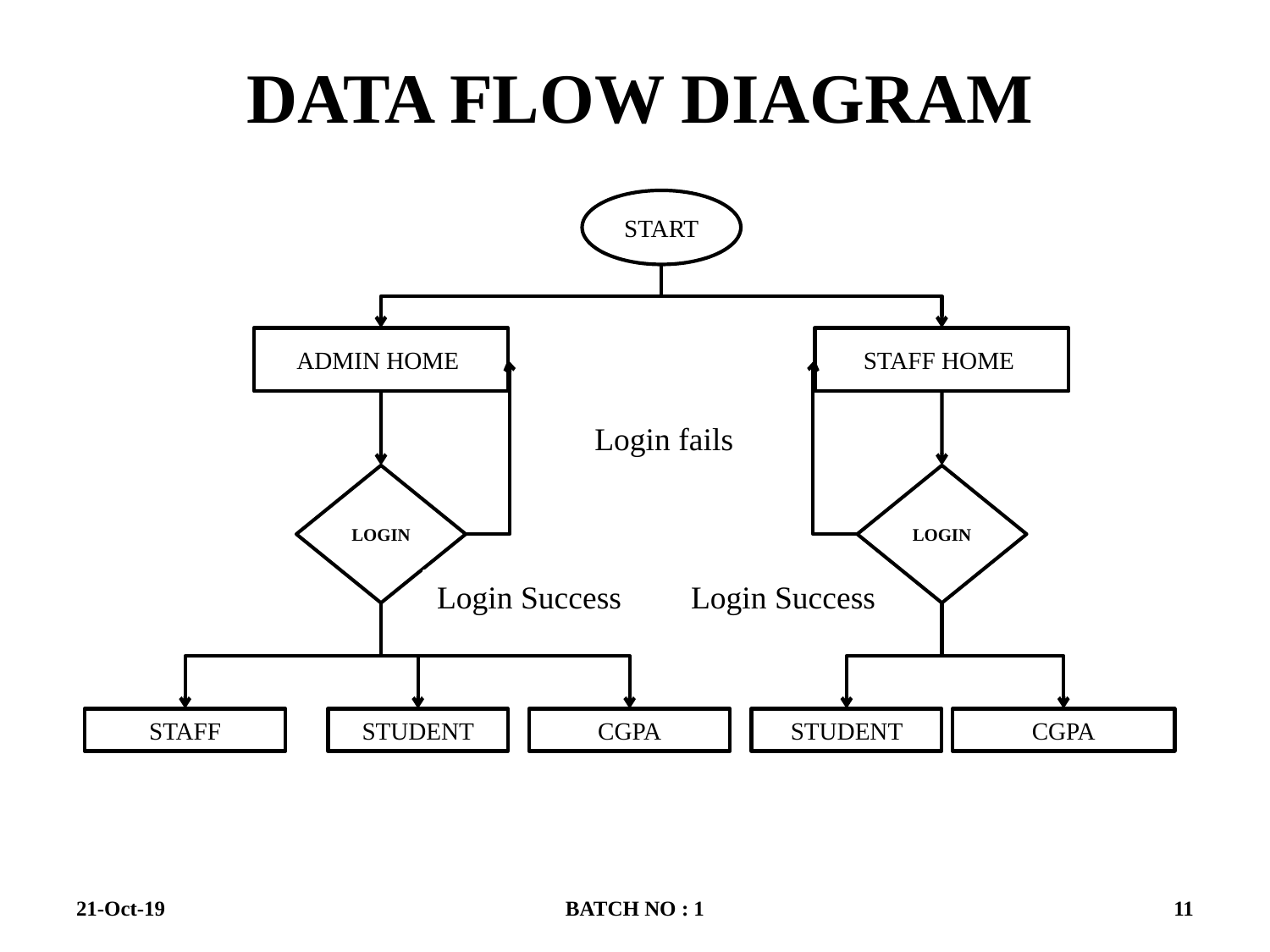

# DATA FLOW DIAGRAM
START
ADMIN HOME
STAFF HOME
Login fails
LOGIN
LOGIN
Login Success
Login Success
STAFF
STUDENT
CGPA
STUDENT
CGPA
21-Oct-19
BATCH NO : 1
11